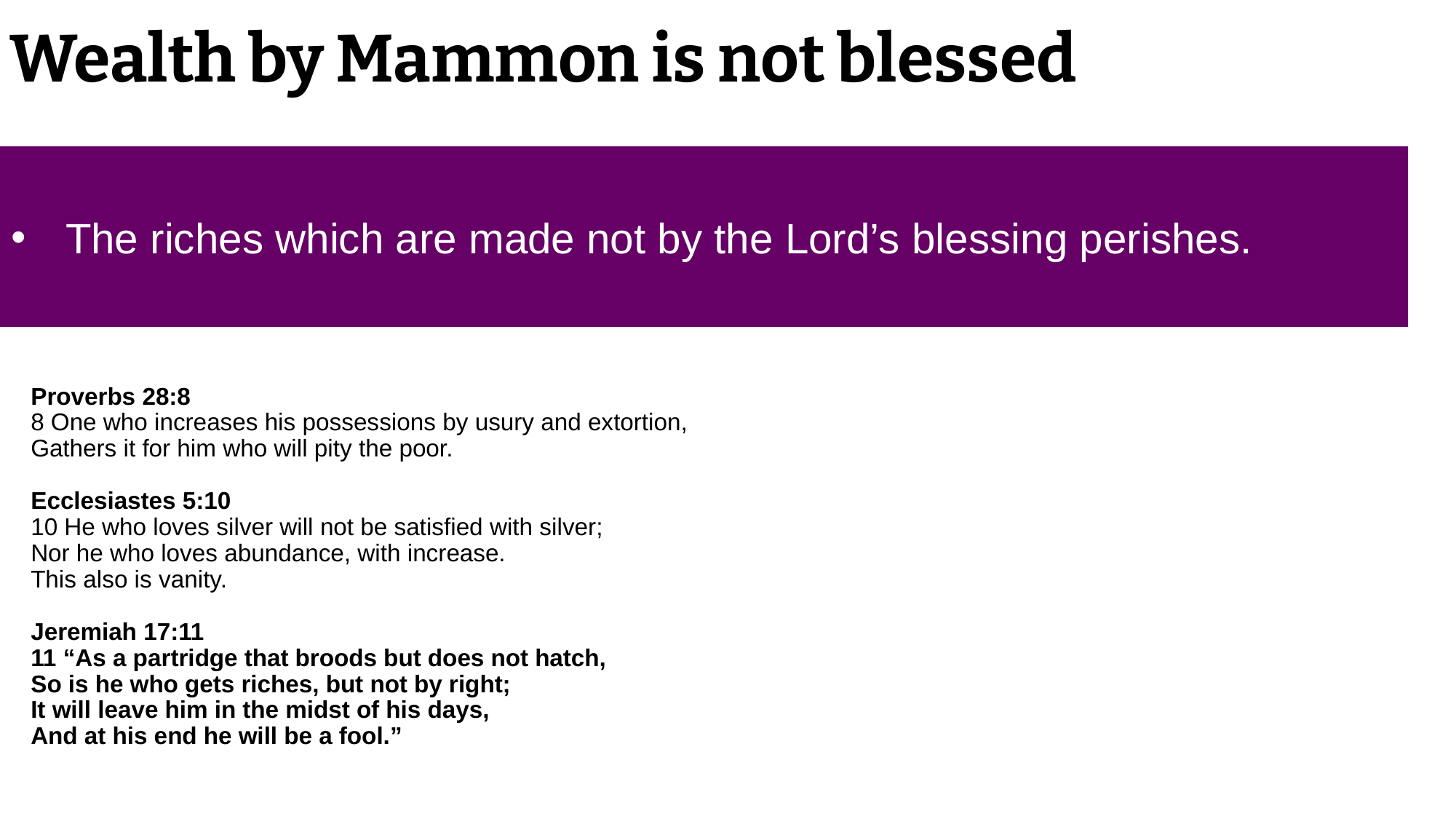

# Wealth by Mammon is not blessed
The riches which are made not by the Lord’s blessing perishes.
Proverbs 28:8
8 One who increases his possessions by usury and extortion,
Gathers it for him who will pity the poor.

Ecclesiastes 5:10
10 He who loves silver will not be satisfied with silver;
Nor he who loves abundance, with increase.
This also is vanity.

Jeremiah 17:11
11 “As a partridge that broods but does not hatch,
So is he who gets riches, but not by right;
It will leave him in the midst of his days,
And at his end he will be a fool.”